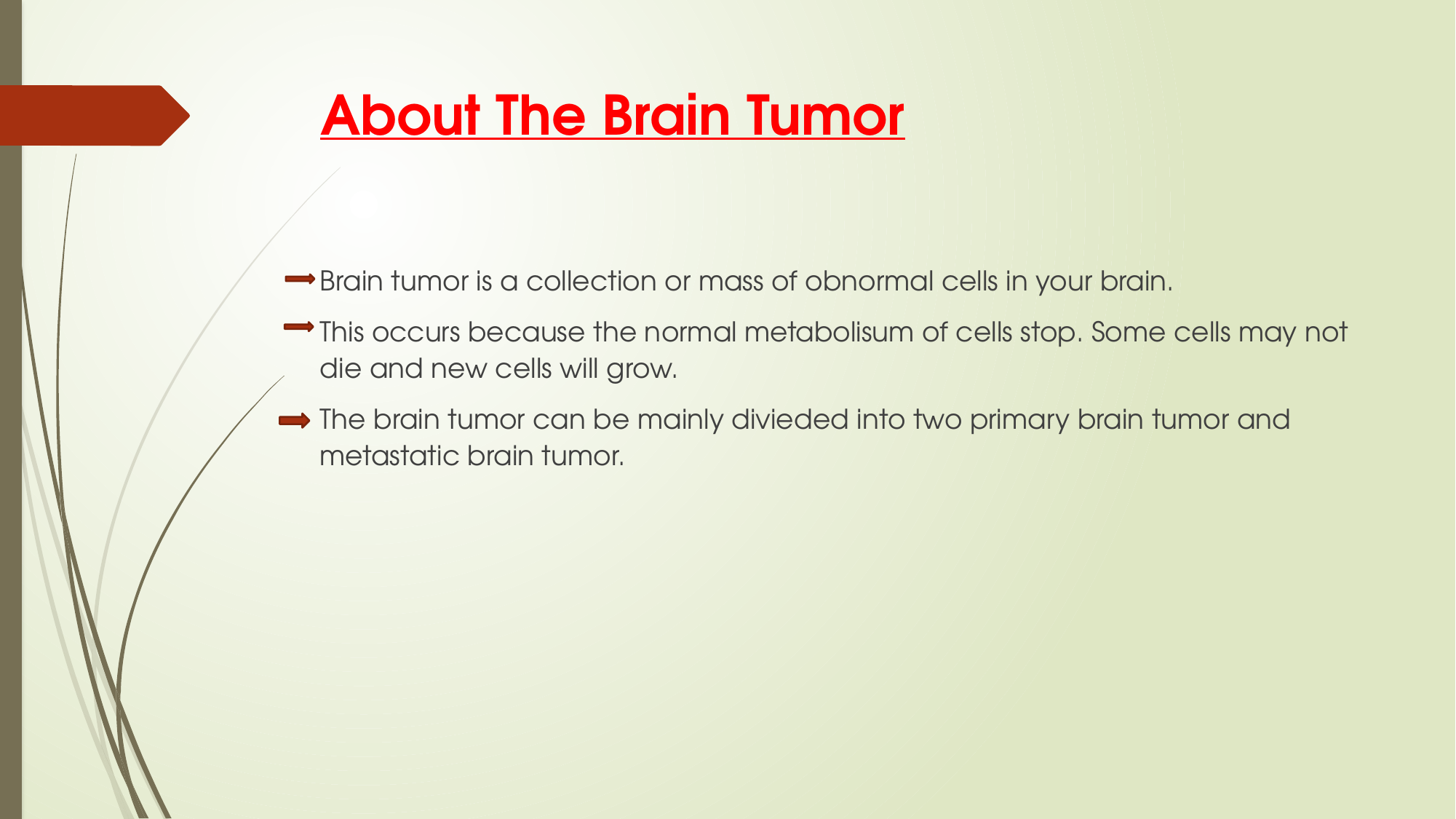

# About The Brain Tumor
Brain tumor is a collection or mass of obnormal cells in your brain.
This occurs because the normal metabolisum of cells stop. Some cells may not die and new cells will grow.
The brain tumor can be mainly divieded into two primary brain tumor and metastatic brain tumor.